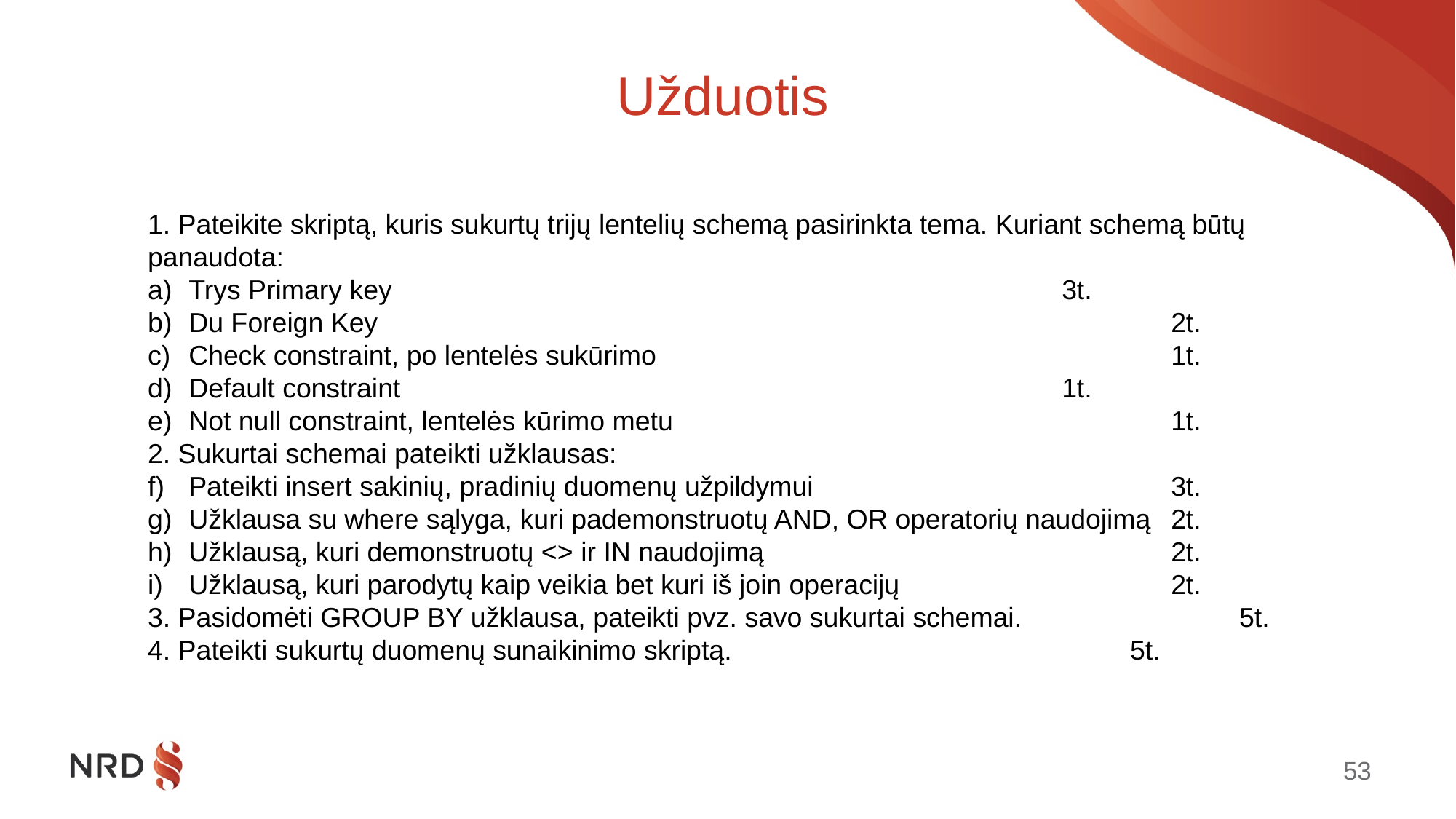

# Užduotis
1. Pateikite skriptą, kuris sukurtų trijų lentelių schemą pasirinkta tema. Kuriant schemą būtų panaudota:
Trys Primary key 							3t.
Du Foreign Key 								2t.
Check constraint, po lentelės sukūrimo					1t.
Default constraint							1t.
Not null constraint, lentelės kūrimo metu					1t.
2. Sukurtai schemai pateikti užklausas:
Pateikti insert sakinių, pradinių duomenų užpildymui 				3t.
Užklausa su where sąlyga, kuri pademonstruotų AND, OR operatorių naudojimą 	2t.
Užklausą, kuri demonstruotų <> ir IN naudojimą 				2t.
Užklausą, kuri parodytų kaip veikia bet kuri iš join operacijų 			2t.
3. Pasidomėti GROUP BY užklausa, pateikti pvz. savo sukurtai schemai.		5t.
4. Pateikti sukurtų duomenų sunaikinimo skriptą.				5t.
53